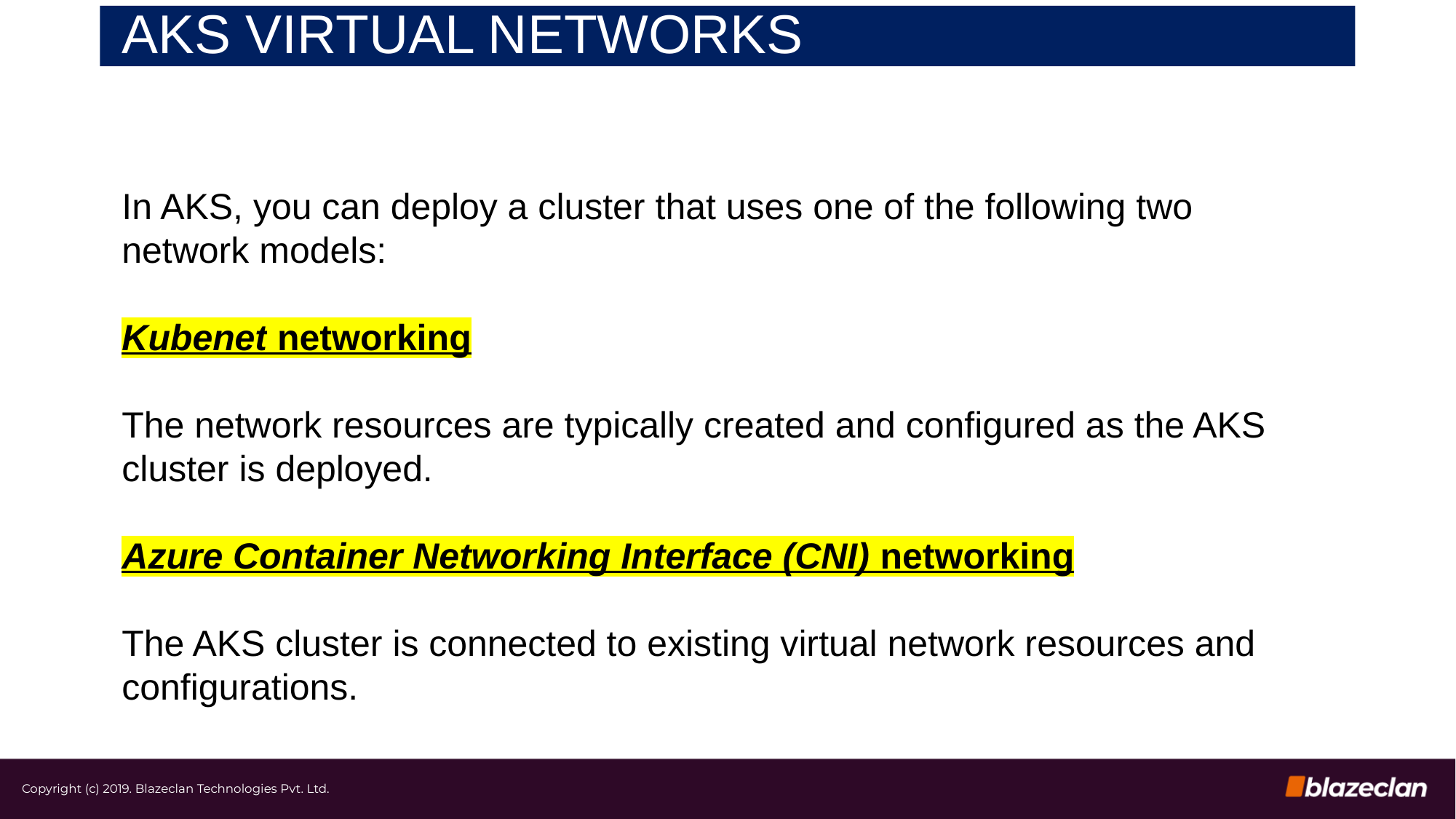

# AKS VIRTUAL NETWORKS

In AKS, you can deploy a cluster that uses one of the following two network models:

Kubenet networking

The network resources are typically created and configured as the AKS cluster is deployed.

Azure Container Networking Interface (CNI) networking

The AKS cluster is connected to existing virtual network resources and configurations.
Copyright (c) 2019. Blazeclan Technologies Pvt. Ltd.